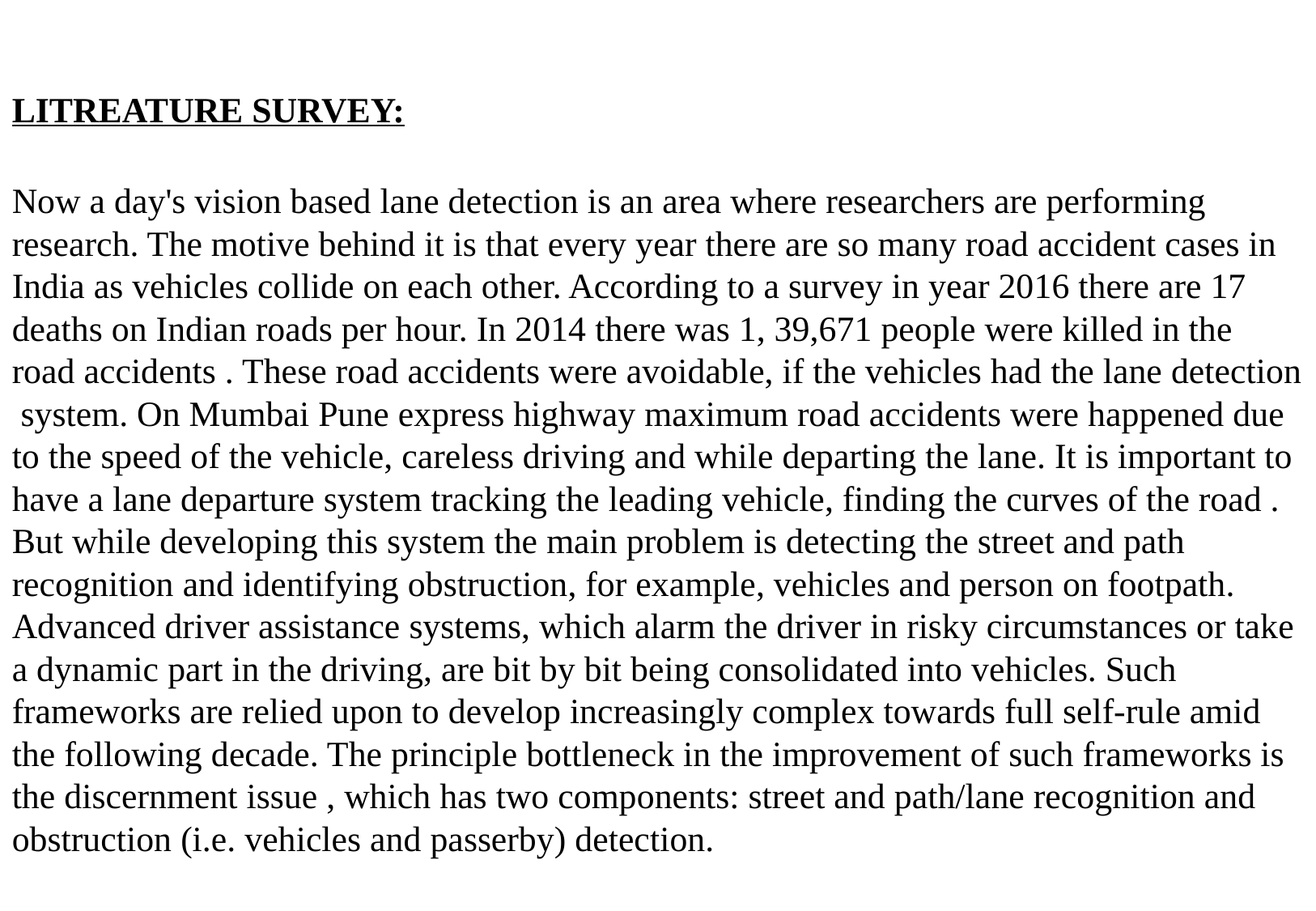

LITREATURE SURVEY:
Now a day's vision based lane detection is an area where researchers are performing research. The motive behind it is that every year there are so many road accident cases in India as vehicles collide on each other. According to a survey in year 2016 there are 17 deaths on Indian roads per hour. In 2014 there was 1, 39,671 people were killed in the road accidents . These road accidents were avoidable, if the vehicles had the lane detection  system. On Mumbai Pune express highway maximum road accidents were happened due to the speed of the vehicle, careless driving and while departing the lane. It is important to have a lane departure system tracking the leading vehicle, finding the curves of the road . But while developing this system the main problem is detecting the street and path recognition and identifying obstruction, for example, vehicles and person on footpath. Advanced driver assistance systems, which alarm the driver in risky circumstances or take a dynamic part in the driving, are bit by bit being consolidated into vehicles. Such frameworks are relied upon to develop increasingly complex towards full self-rule amid the following decade. The principle bottleneck in the improvement of such frameworks is the discernment issue , which has two components: street and path/lane recognition and obstruction (i.e. vehicles and passerby) detection.